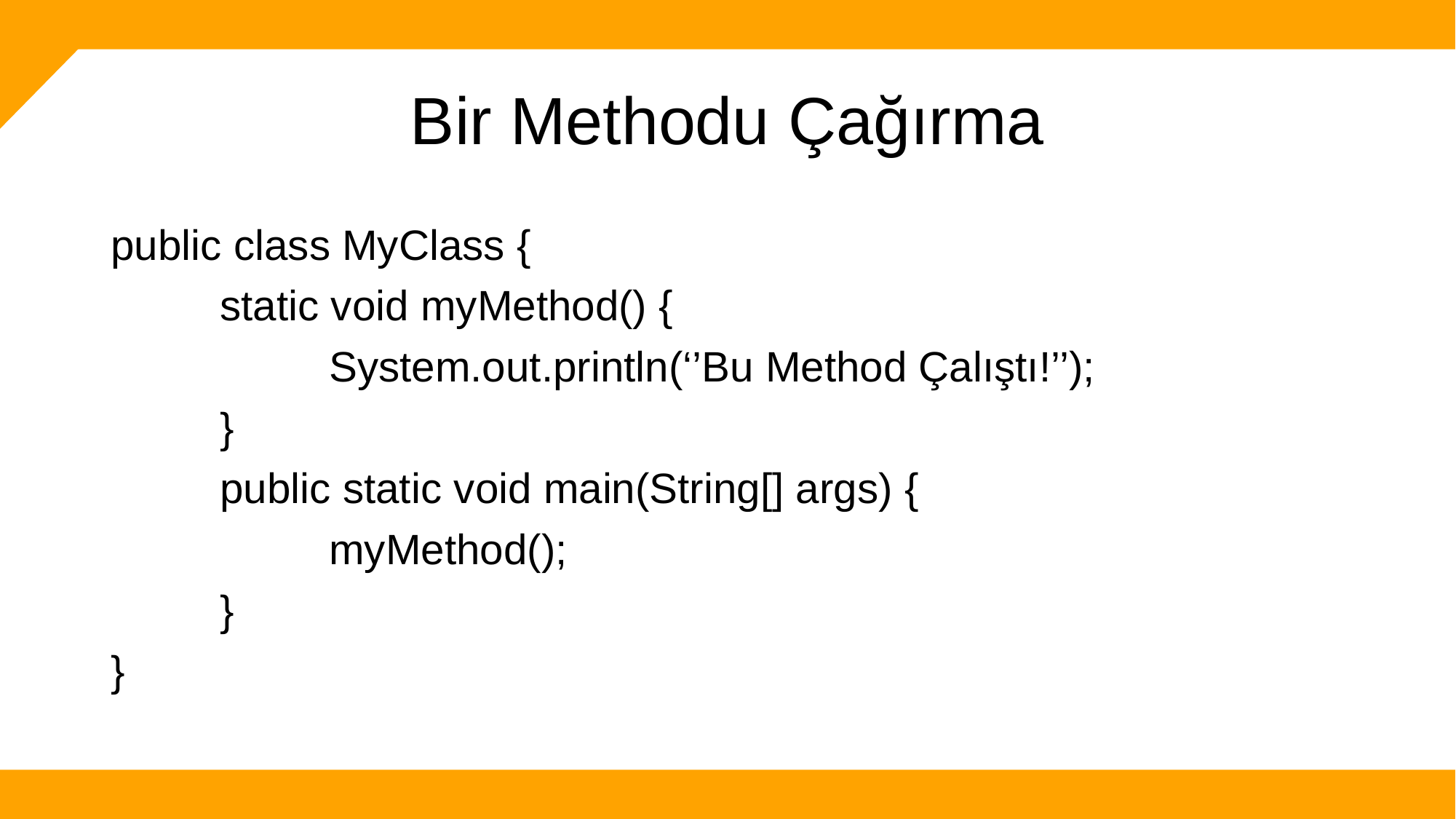

# Bir Methodu Çağırma
public class MyClass {
 	static void myMethod() {
 		System.out.println(‘’Bu Method Çalıştı!’’);
	}
  	public static void main(String[] args) {
   		myMethod();
 	}
}